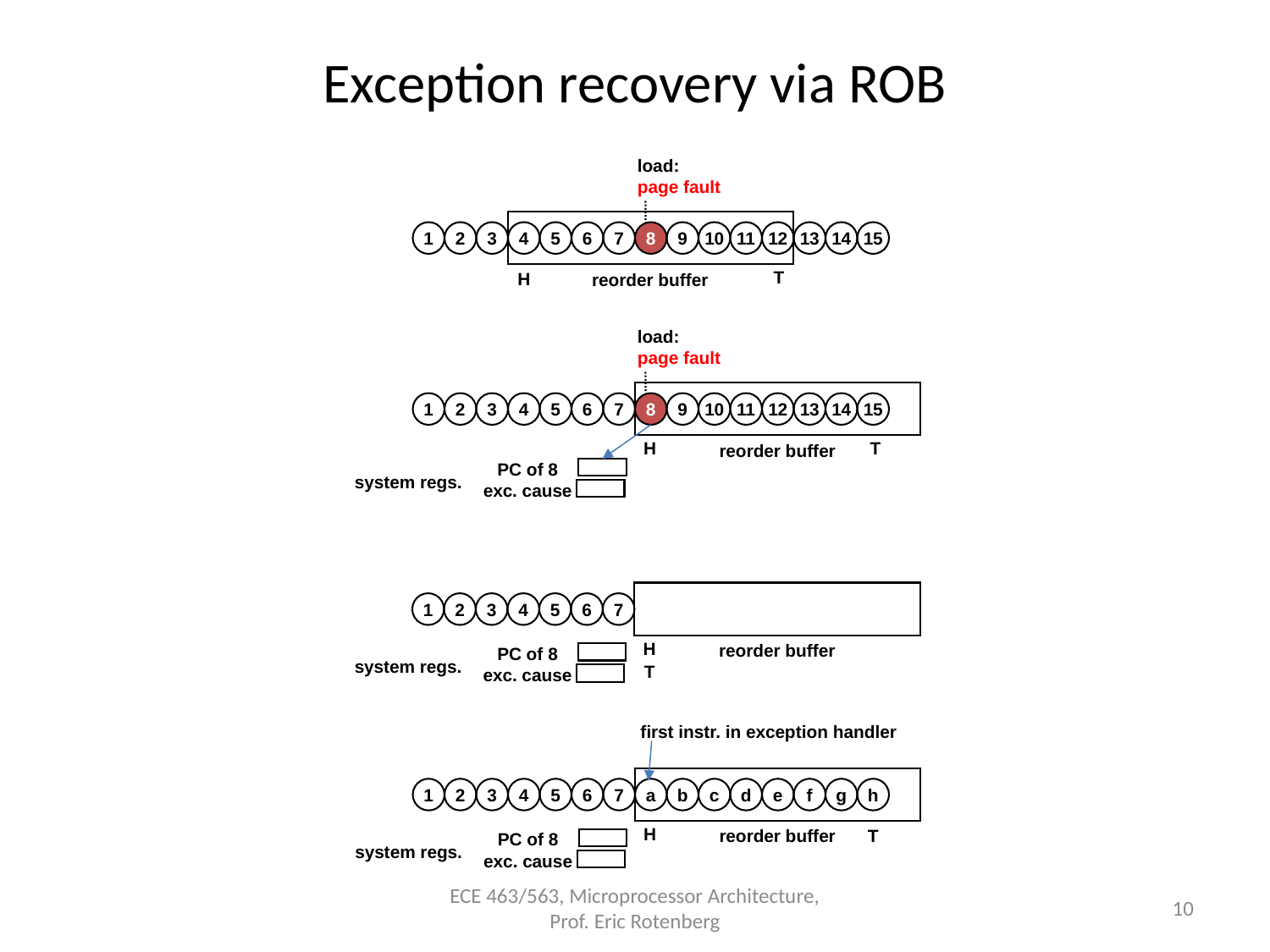

# Exception recovery via ROB
load:
page fault

1
2
3
4
5
6
7
8
9
10
11
12
13
14
15
T
H
reorder buffer
load:
page fault

1
2
3
4
5
6
7
8
9
10
11
12
13
14
15
T
H
reorder buffer
PC of 8
exc. cause

system regs.

1
2
3
4
5
6
7
H
reorder buffer
PC of 8
exc. cause

system regs.
T

first instr. in exception handler

1
2
3
4
5
6
7
a
b
c
d
e
f
g
h
H
T
reorder buffer
PC of 8
exc. cause

system regs.

ECE 463/563, Microprocessor Architecture, Prof. Eric Rotenberg
10